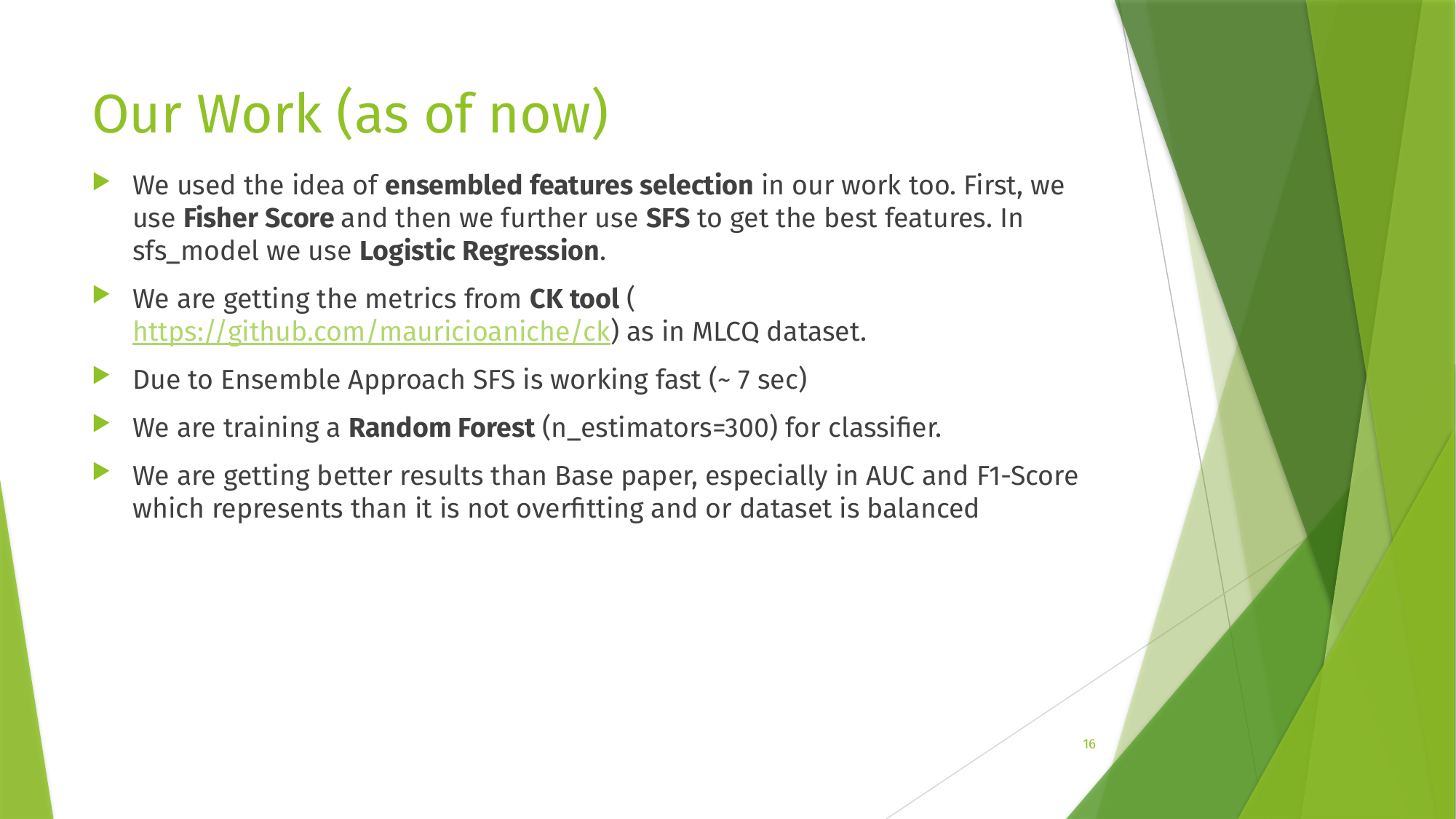

# Our Work (as of now)
We used the idea of ensembled features selection in our work too. First, we use Fisher Score and then we further use SFS to get the best features. In sfs_model we use Logistic Regression.
We are getting the metrics from CK tool (https://github.com/mauricioaniche/ck) as in MLCQ dataset.
Due to Ensemble Approach SFS is working fast (~ 7 sec)
We are training a Random Forest (n_estimators=300) for classifier.
We are getting better results than Base paper, especially in AUC and F1-Score which represents than it is not overfitting and or dataset is balanced
16